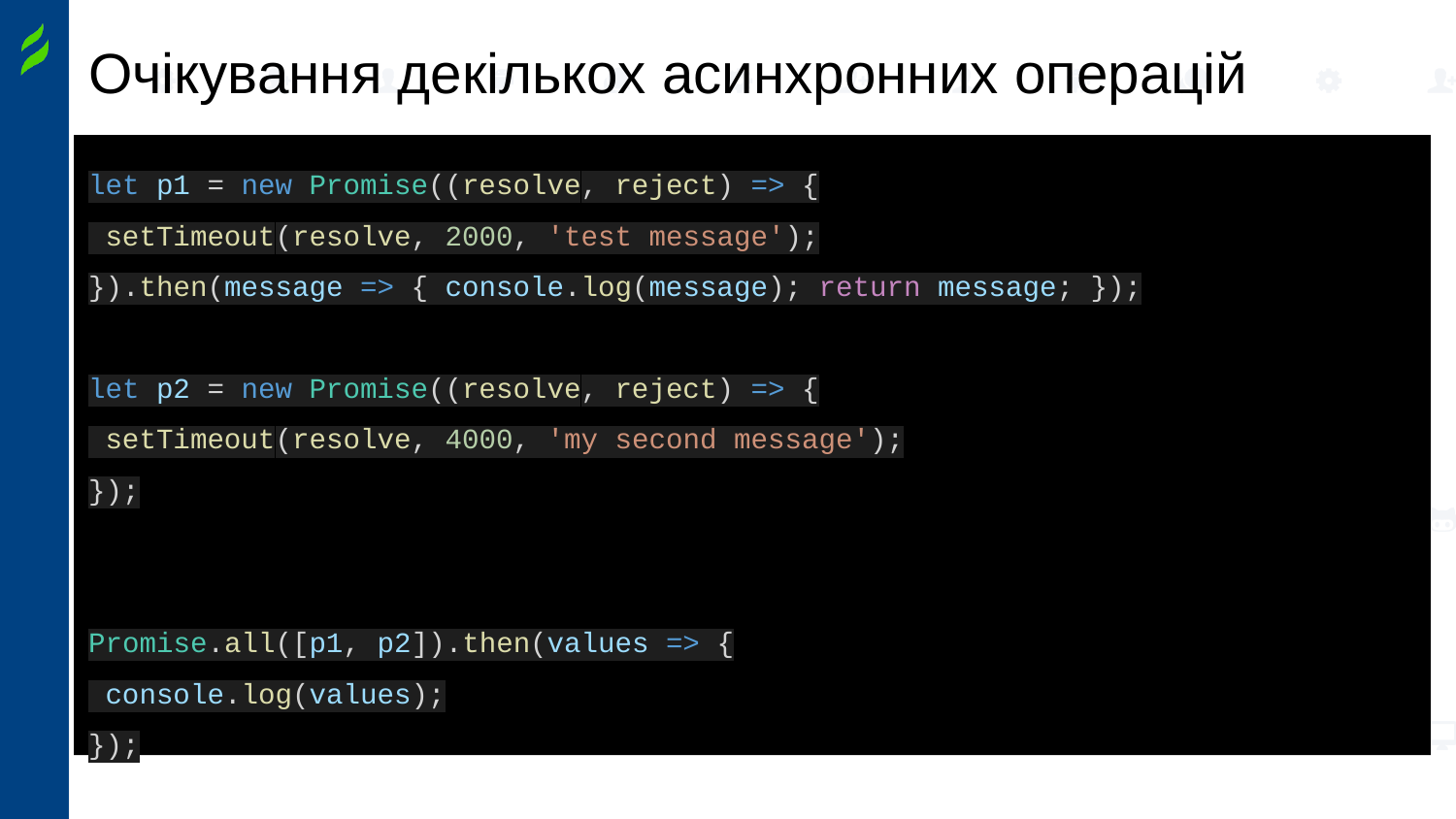

# Очікування декількох асинхронних операцій
let p1 = new Promise((resolve, reject) => {
 setTimeout(resolve, 2000, 'test message');
}).then(message => { console.log(message); return message; });

let p2 = new Promise((resolve, reject) => {
 setTimeout(resolve, 4000, 'my second message');
});

Promise.all([p1, p2]).then(values => {
 console.log(values);
});